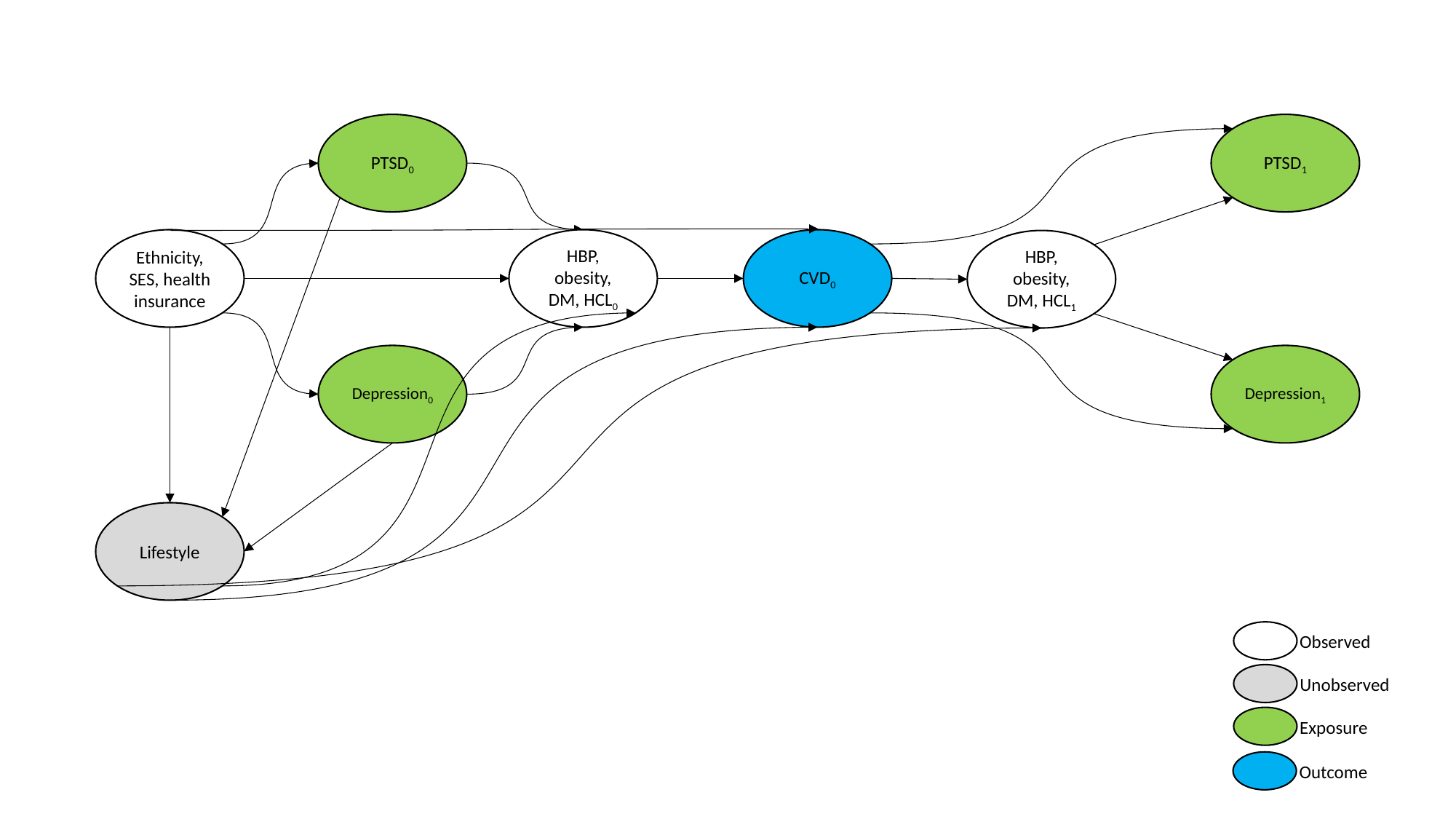

PTSD0
PTSD1
Ethnicity, SES, health insurance
HBP, obesity, DM, HCL0
CVD0
HBP, obesity, DM, HCL1
Depression1
Depression0
Lifestyle

Observed

Unobserved

Exposure

Outcome